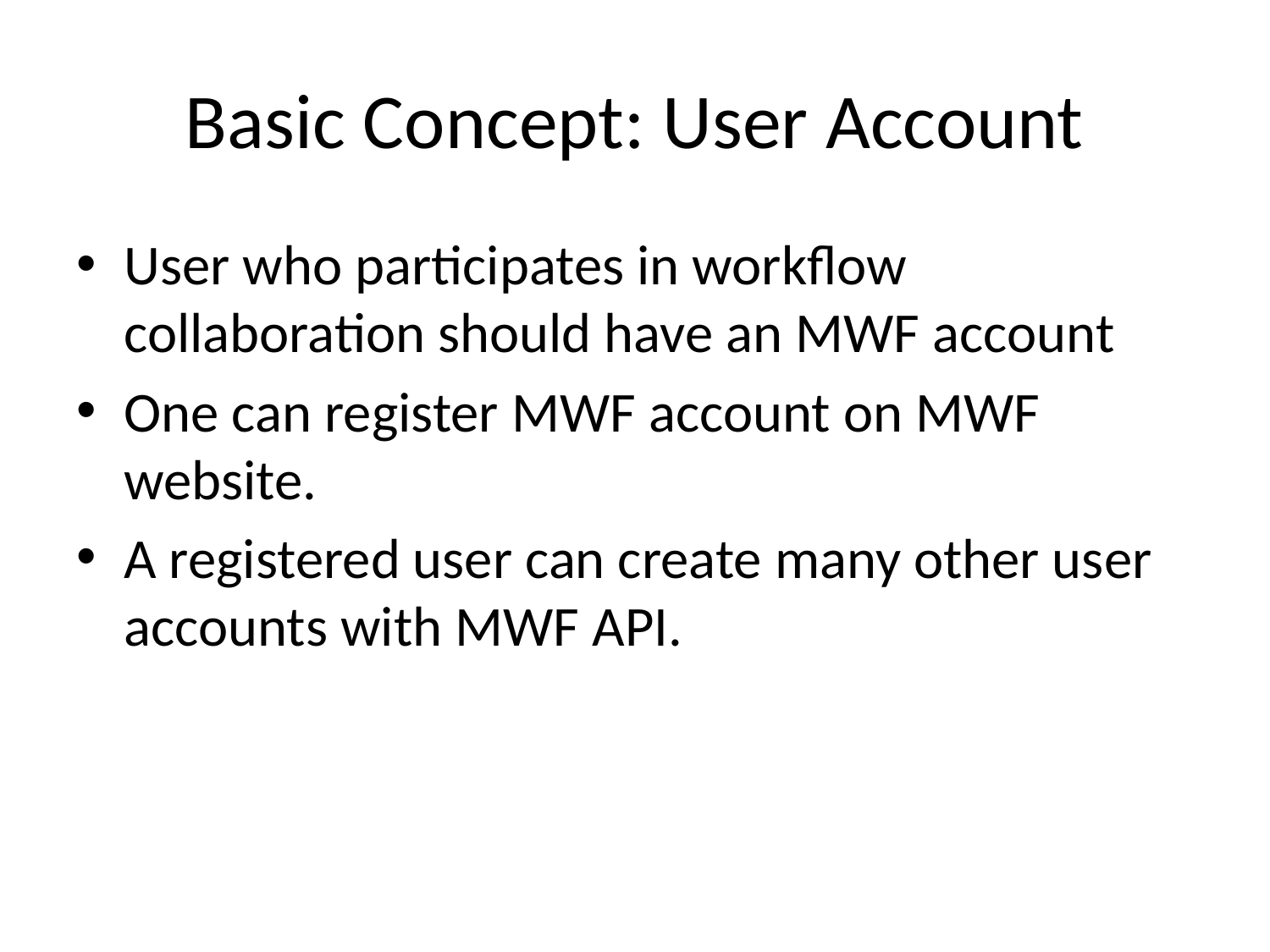

# Basic Concept: User Account
User who participates in workflow collaboration should have an MWF account
One can register MWF account on MWF website.
A registered user can create many other user accounts with MWF API.